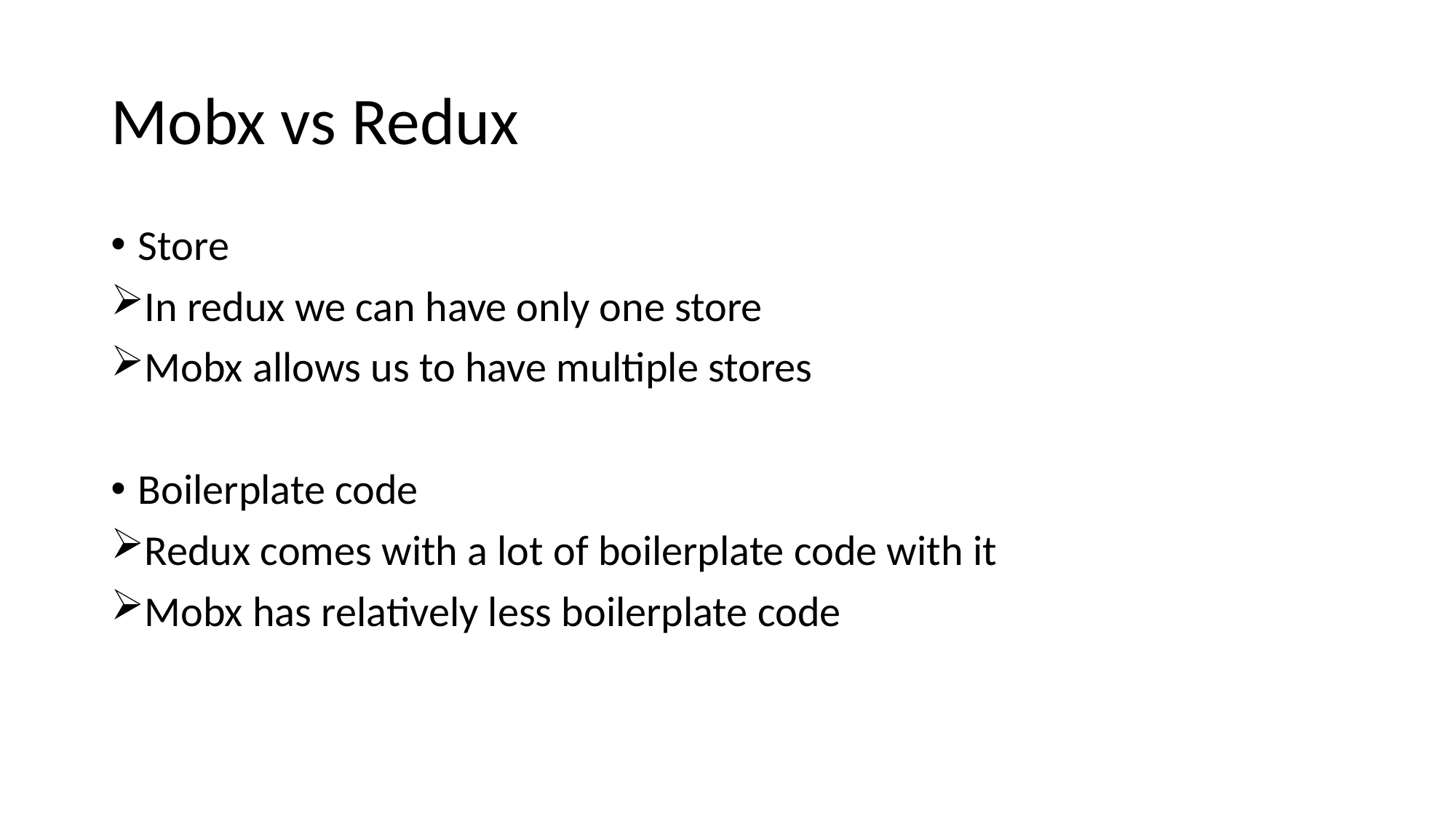

# Mobx vs Redux
Store
In redux we can have only one store
Mobx allows us to have multiple stores

Boilerplate code
Redux comes with a lot of boilerplate code with it
Mobx has relatively less boilerplate code